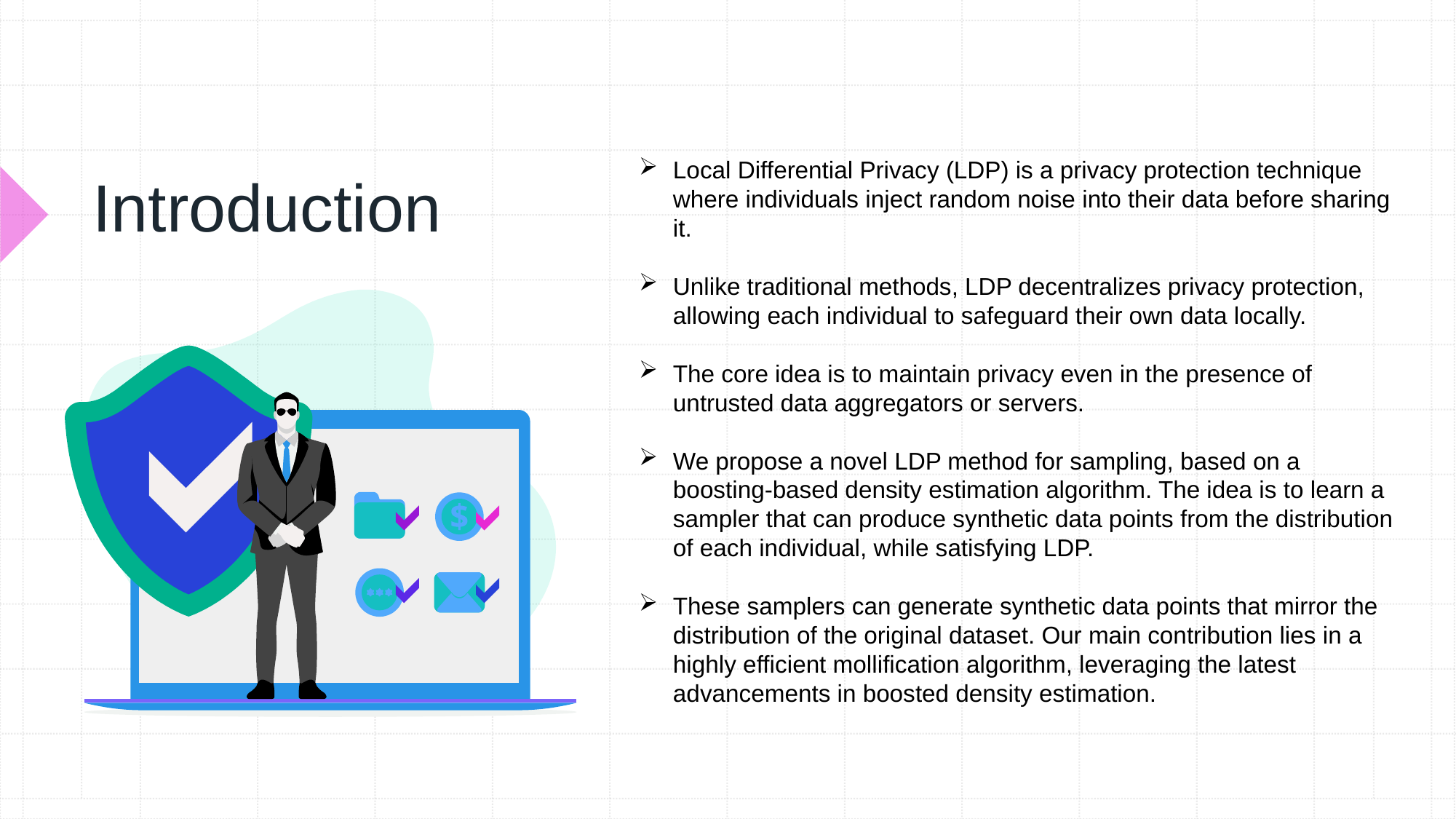

# Introduction

Local Differential Privacy (LDP) is a privacy protection technique where individuals inject random noise into their data before sharing it.

Unlike traditional methods, LDP decentralizes privacy protection, allowing each individual to safeguard their own data locally.

The core idea is to maintain privacy even in the presence of untrusted data aggregators or servers.

We propose a novel LDP method for sampling, based on a boosting-based density estimation algorithm. The idea is to learn a sampler that can produce synthetic data points from the distribution of each individual, while satisfying LDP.

These samplers can generate synthetic data points that mirror the distribution of the original dataset. Our main contribution lies in a highly efficient mollification algorithm, leveraging the latest advancements in boosted density estimation.